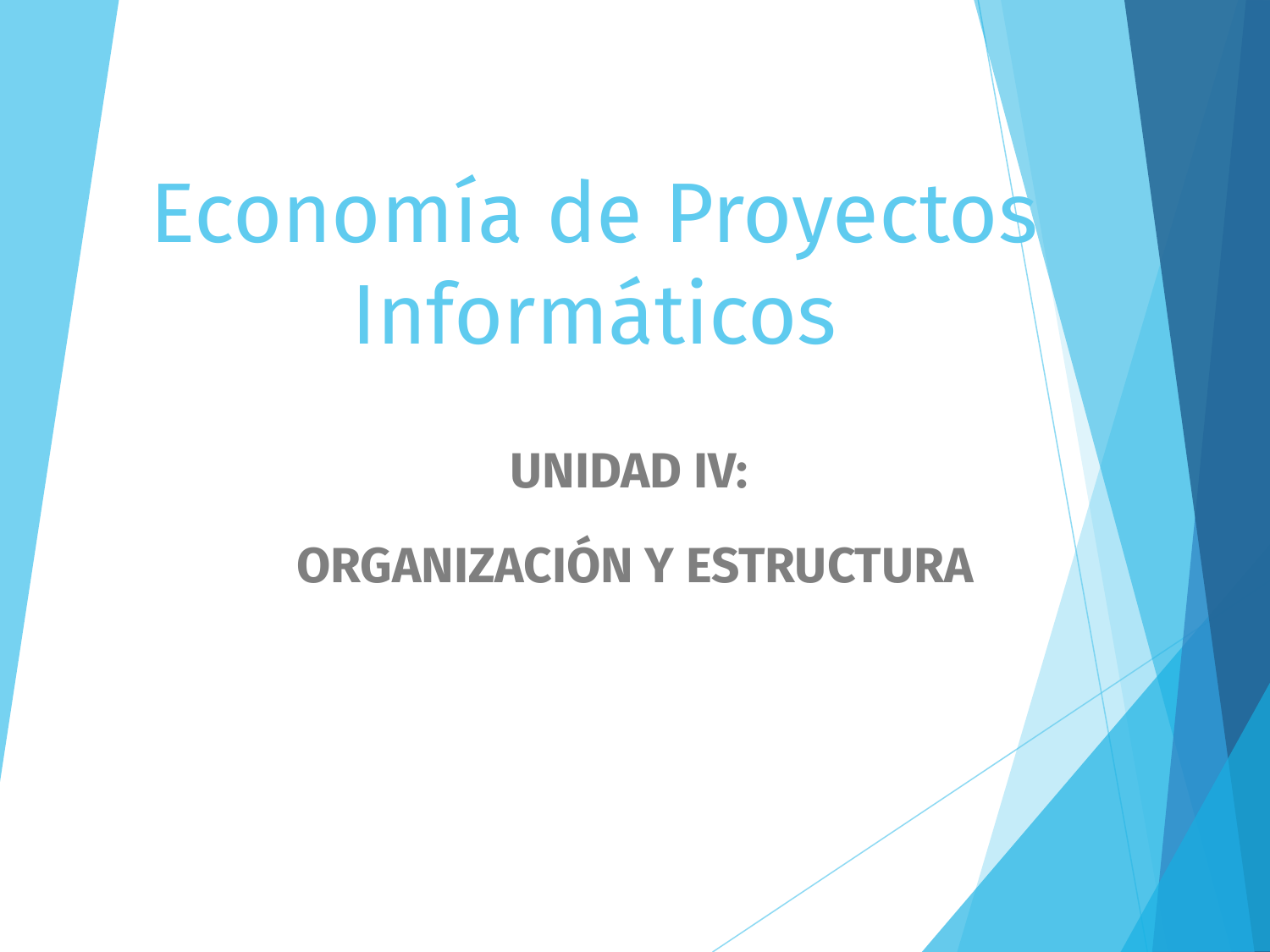

# Economía de Proyectos Informáticos
UNIDAD IV:
ORGANIZACIÓN Y ESTRUCTURA